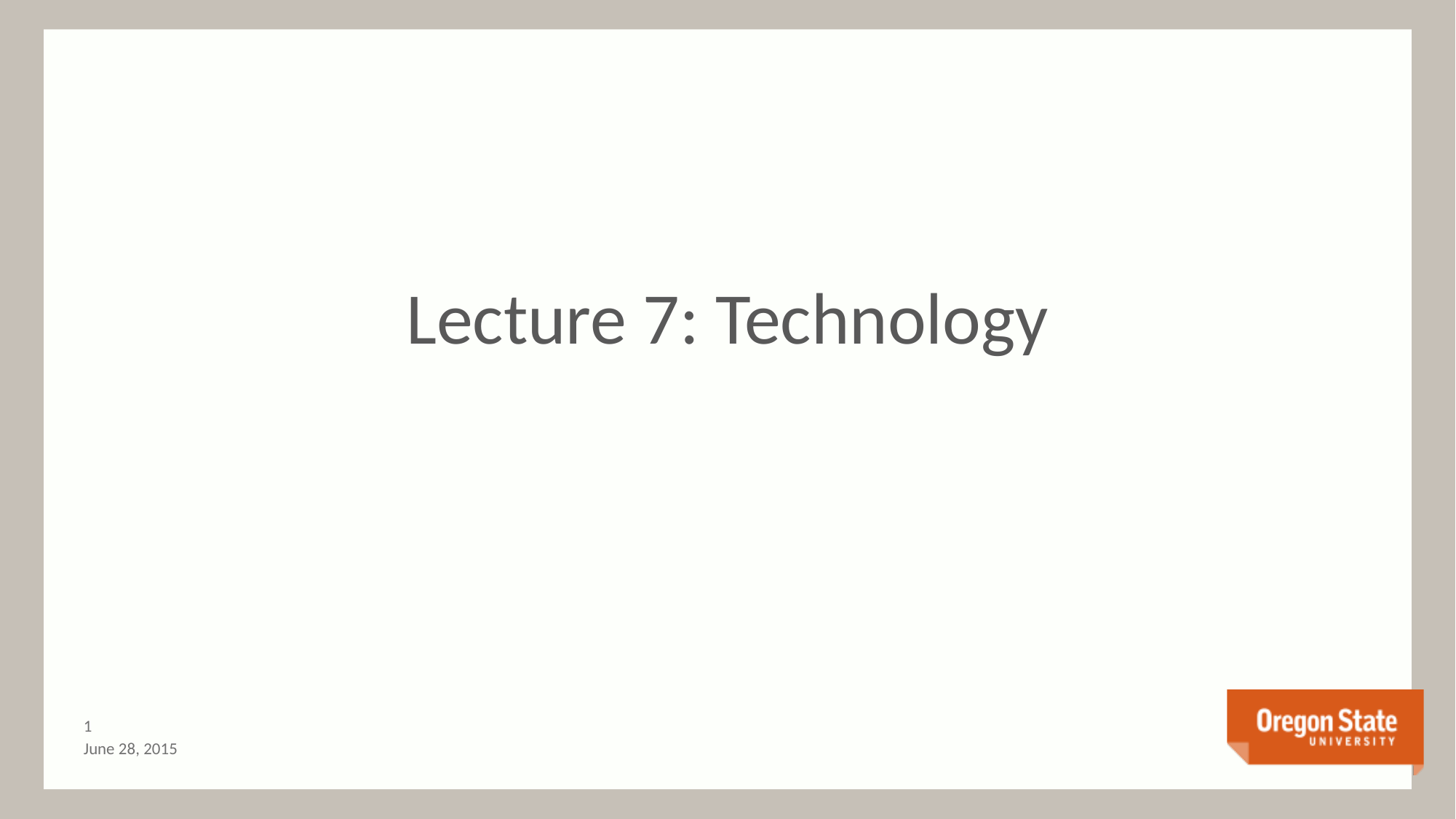

Lecture 7: Technology
1
June 28, 2015